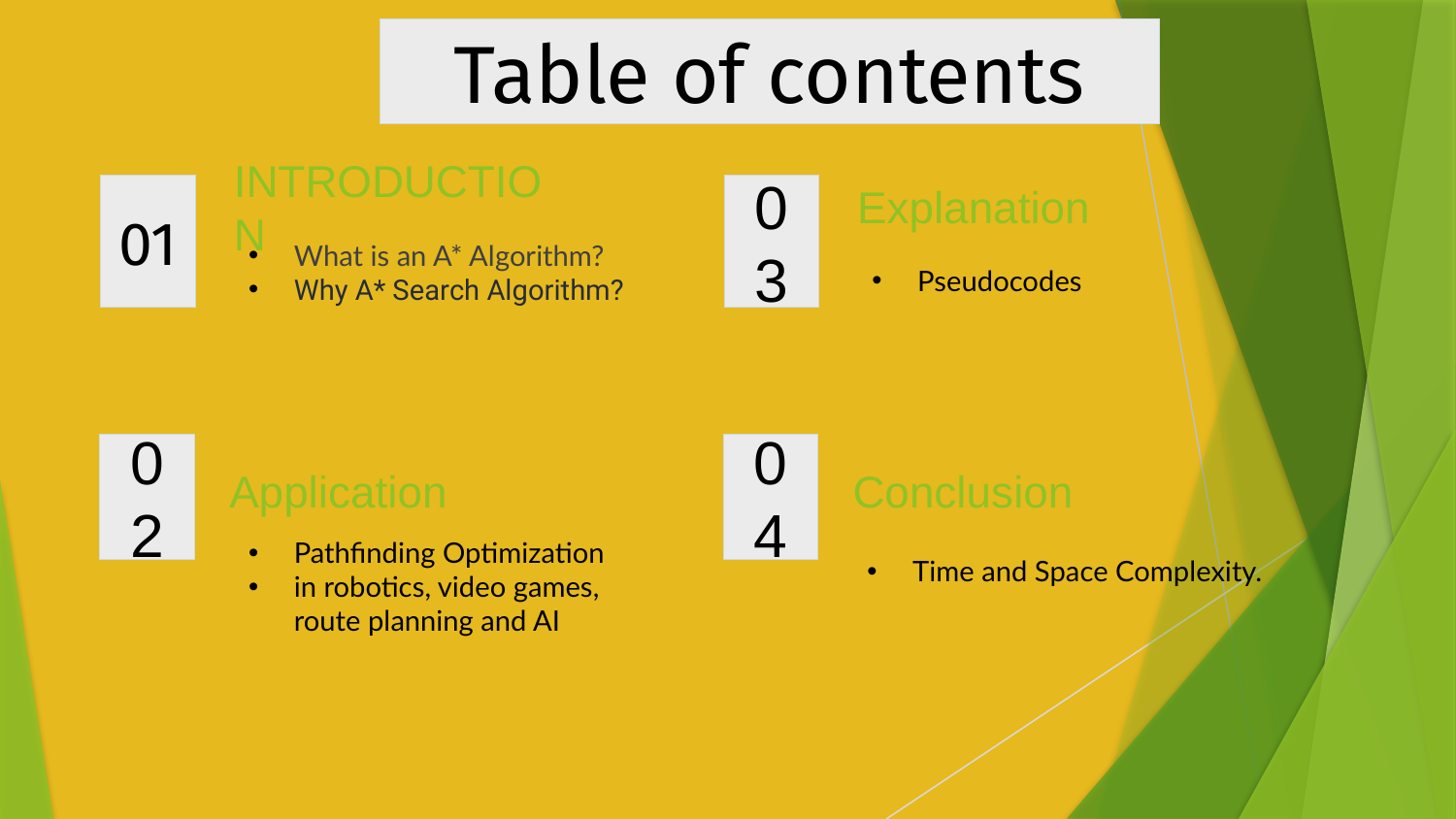

Table of contents
INTRODUCTION
Explanation
# 01
03
Pseudocodes
What is an A* Algorithm?
Why A* Search Algorithm?

02
04
Application
Conclusion
Pathfinding Optimization
in robotics, video games, route planning and AI
Time and Space Complexity.